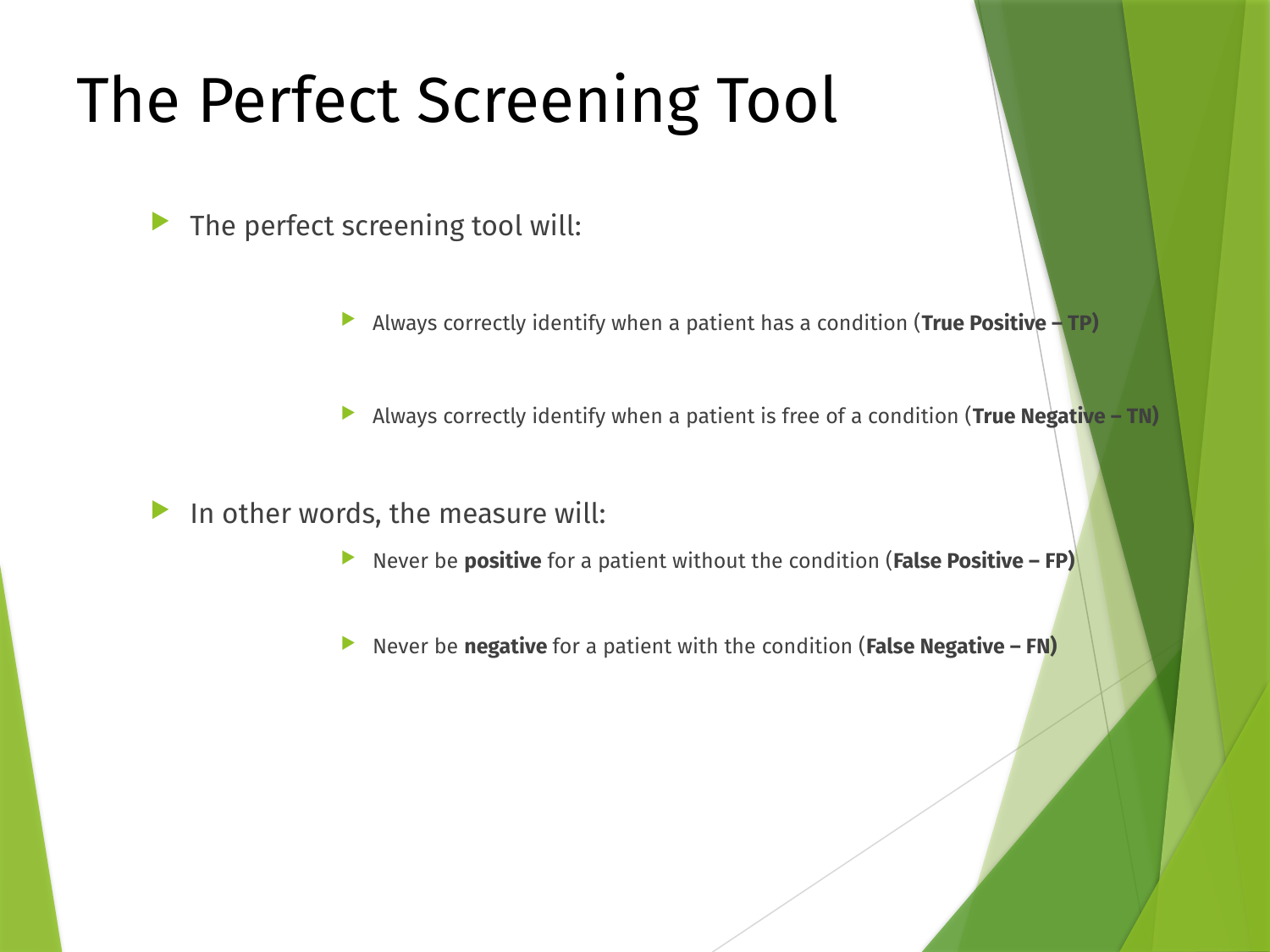

# The Perfect Screening Tool
The perfect screening tool will:

Always correctly identify when a patient has a condition (True Positive – TP)

Always correctly identify when a patient is free of a condition (True Negative – TN)

In other words, the measure will:
Never be positive for a patient without the condition (False Positive – FP)

Never be negative for a patient with the condition (False Negative – FN)